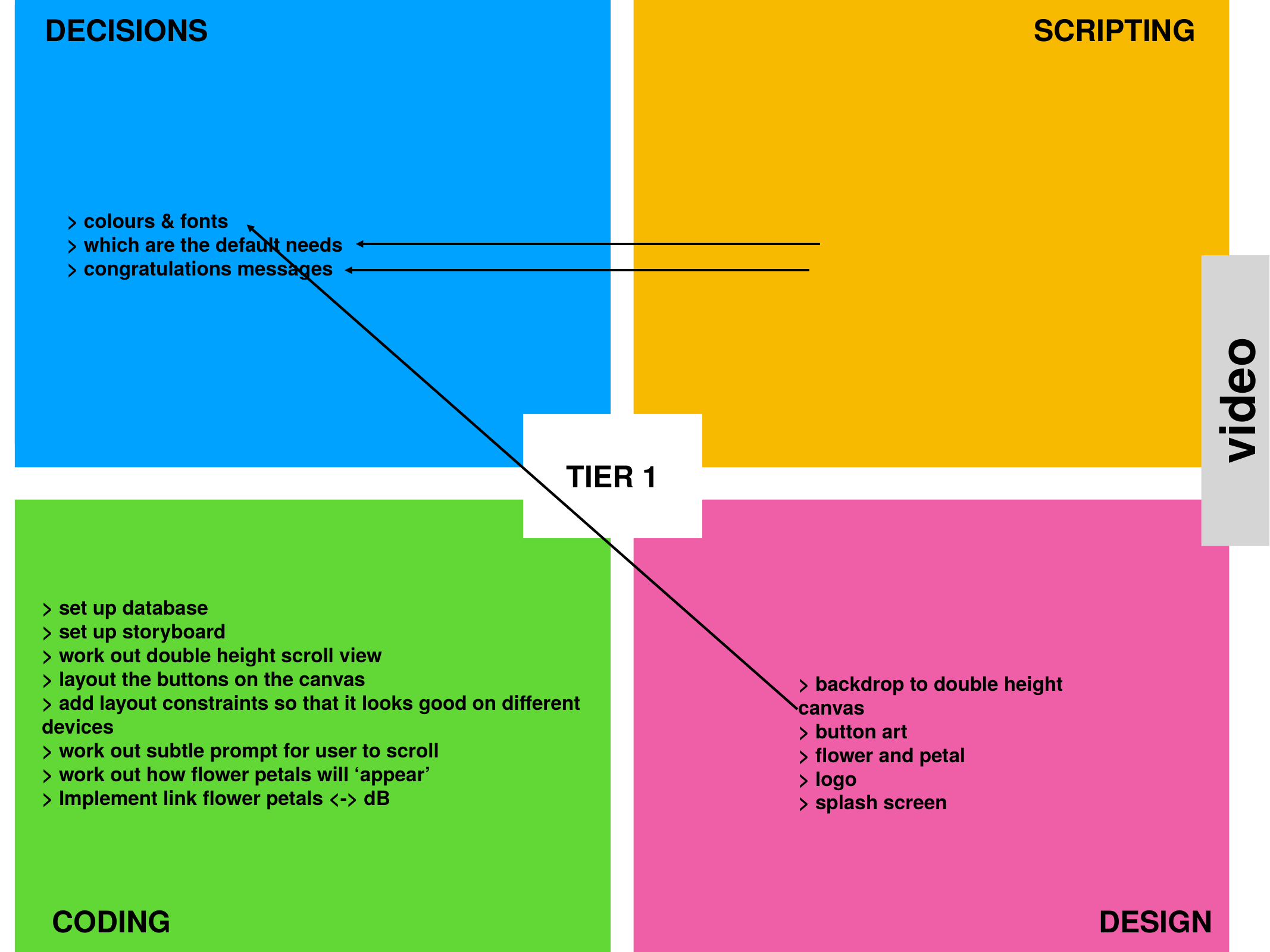

DECISIONS
SCRIPTING
> colours & fonts
> which are the default needs
> congratulations messages

video

Tier 1
TIER 1

> set up database
> set up storyboard
> work out double height scroll view
> layout the buttons on the canvas
> add layout constraints so that it looks good on different devices
> work out subtle prompt for user to scroll
> work out how flower petals will ‘appear’
> Implement link flower petals <-> dB
> backdrop to double height canvas
> button art
> flower and petal
> logo
> splash screen
CODING
DESIGN